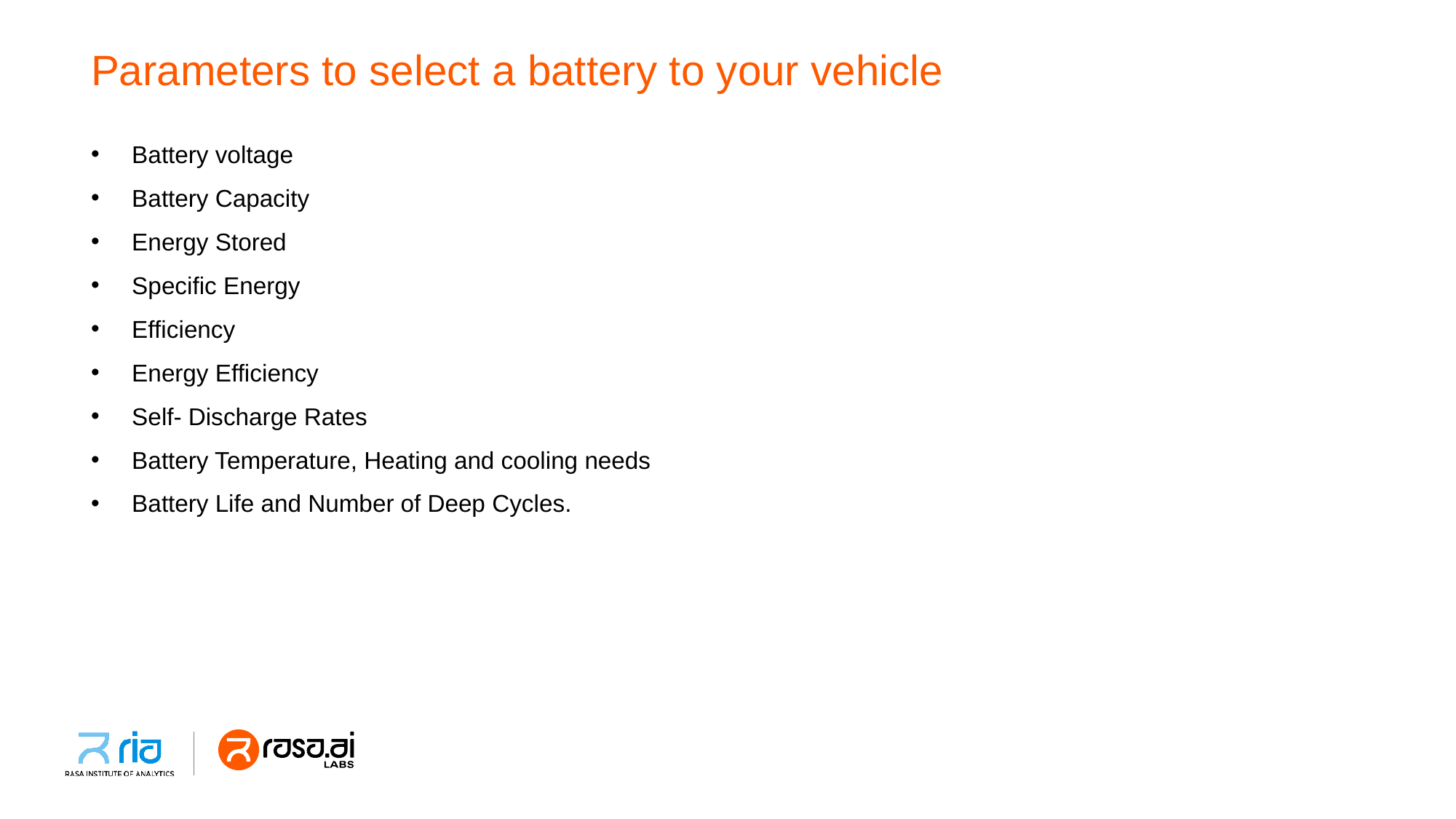

# Parameters to select a battery to your vehicle
Battery voltage
Battery Capacity
Energy Stored
Specific Energy
Efficiency
Energy Efficiency
Self- Discharge Rates
Battery Temperature, Heating and cooling needs
Battery Life and Number of Deep Cycles.